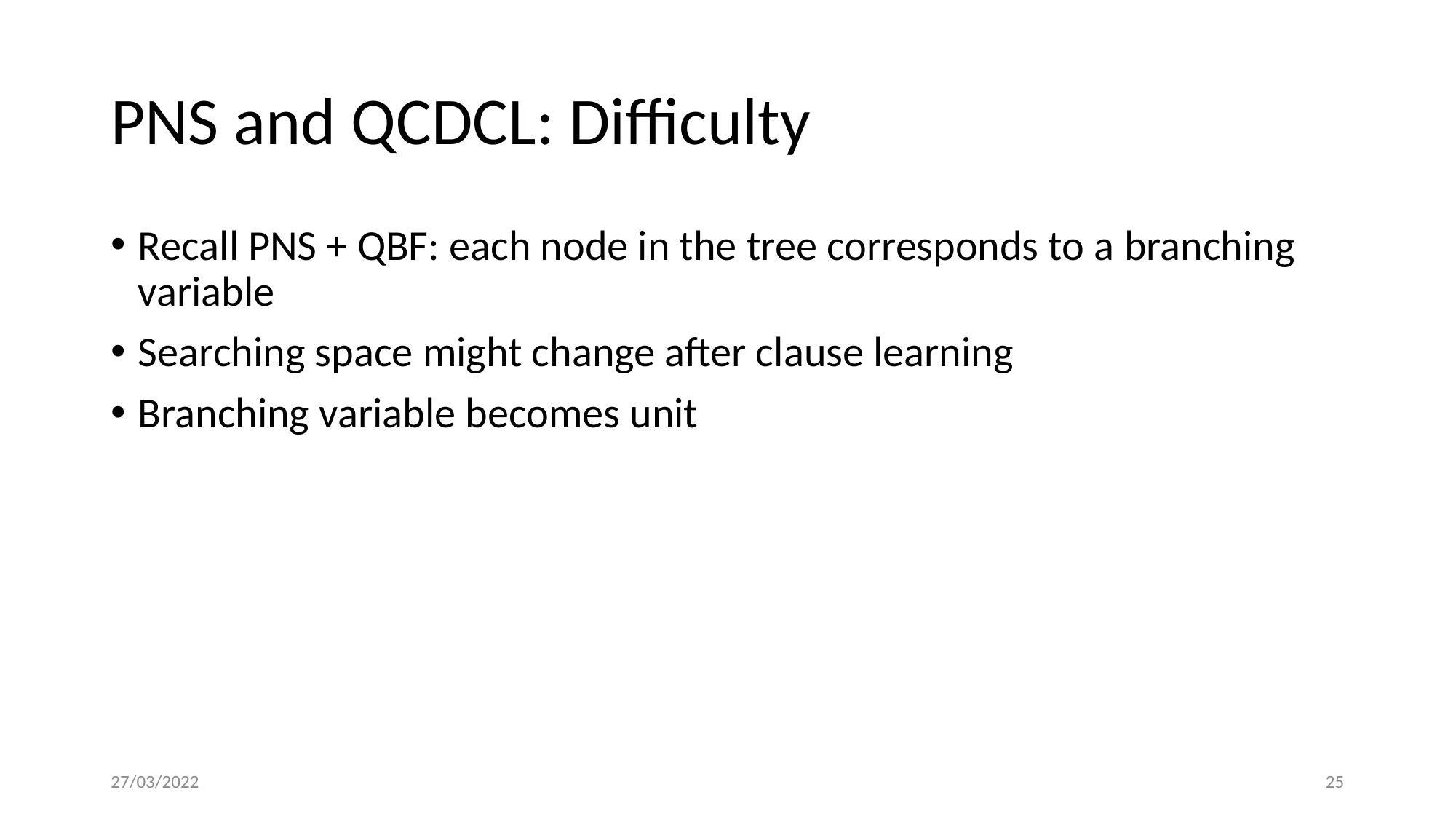

# PNS and QCDCL: Difficulty
Recall PNS + QBF: each node in the tree corresponds to a branching variable
Searching space might change after clause learning
Branching variable becomes unit
27/03/2022
25